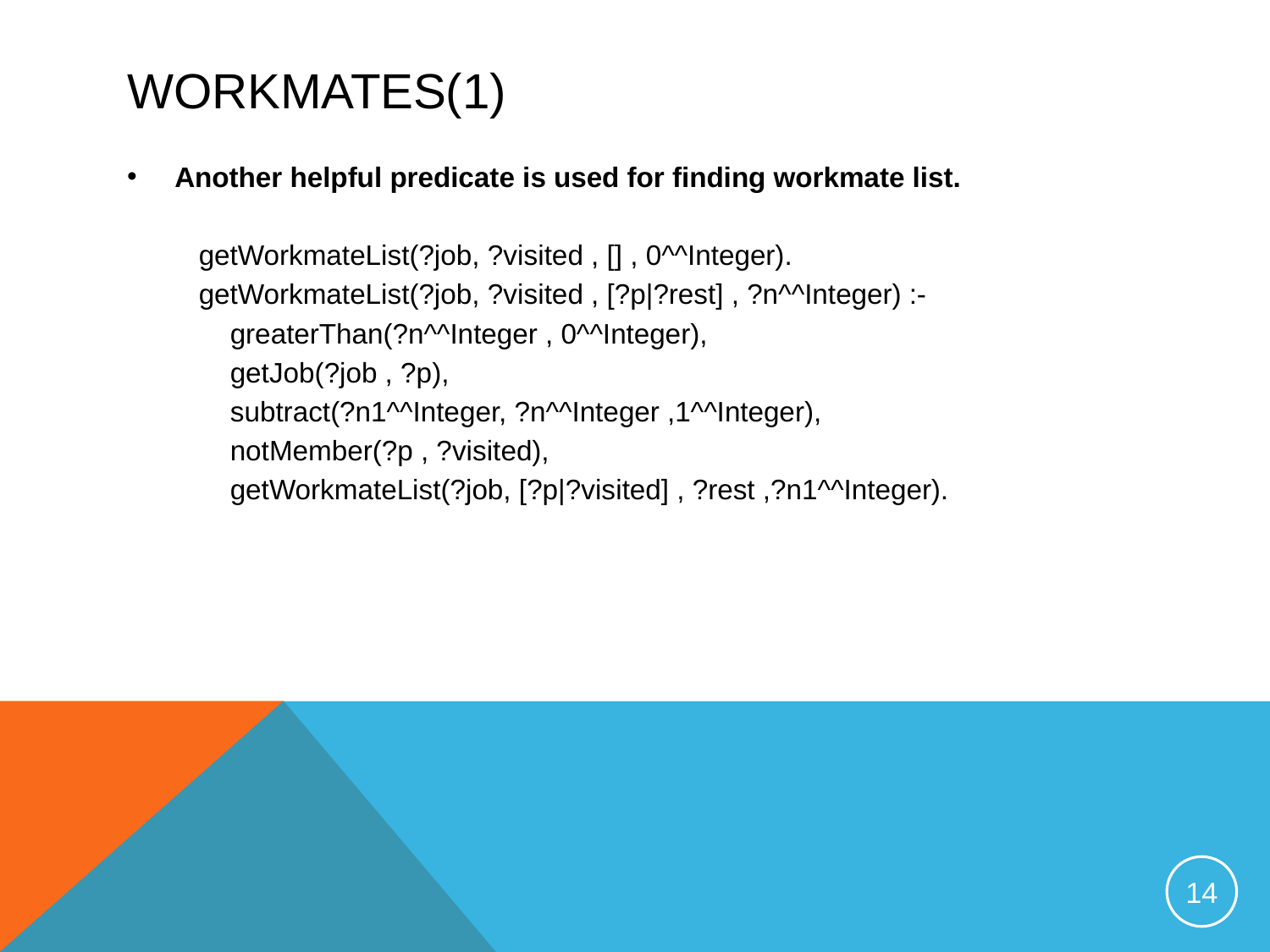

# Workmates(1)
Another helpful predicate is used for finding workmate list.

getWorkmateList(?job, ?visited , [] , 0^^Integer).
getWorkmateList(?job, ?visited , [?p|?rest] , ?n^^Integer) :-
    greaterThan(?n^^Integer , 0^^Integer),
    getJob(?job , ?p),
    subtract(?n1^^Integer, ?n^^Integer ,1^^Integer),
    notMember(?p , ?visited),
    getWorkmateList(?job, [?p|?visited] , ?rest ,?n1^^Integer).
14